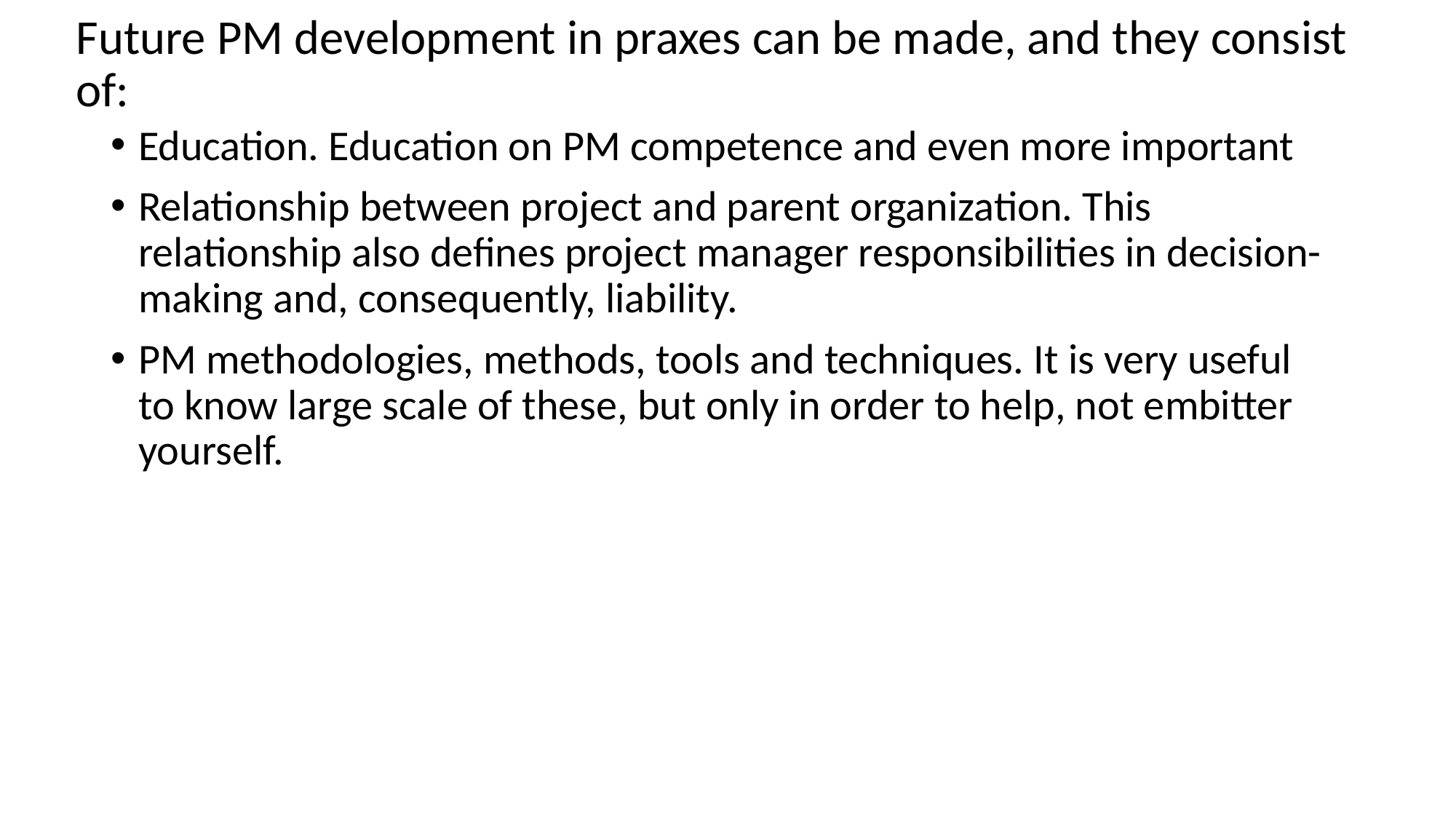

# Future PM development in praxes can be made, and they consist of:
Education. Education on PM competence and even more important
Relationship between project and parent organization. This relationship also defines project manager responsibilities in decision-making and, consequently, liability.
PM methodologies, methods, tools and techniques. It is very useful to know large scale of these, but only in order to help, not embitter yourself.